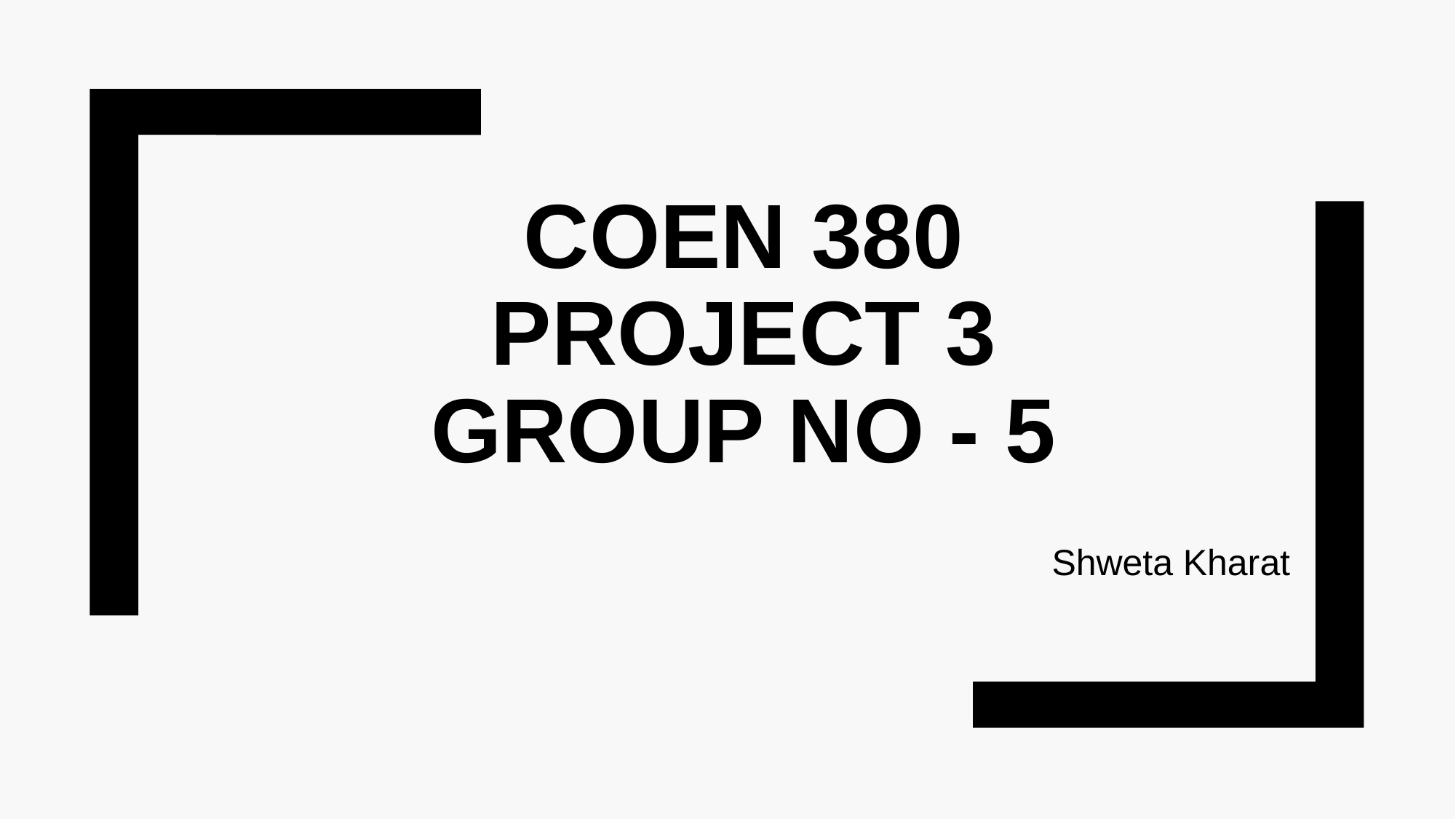

# COEN 380 PROJECT 3 GROUP NO - 5
Shweta Kharat